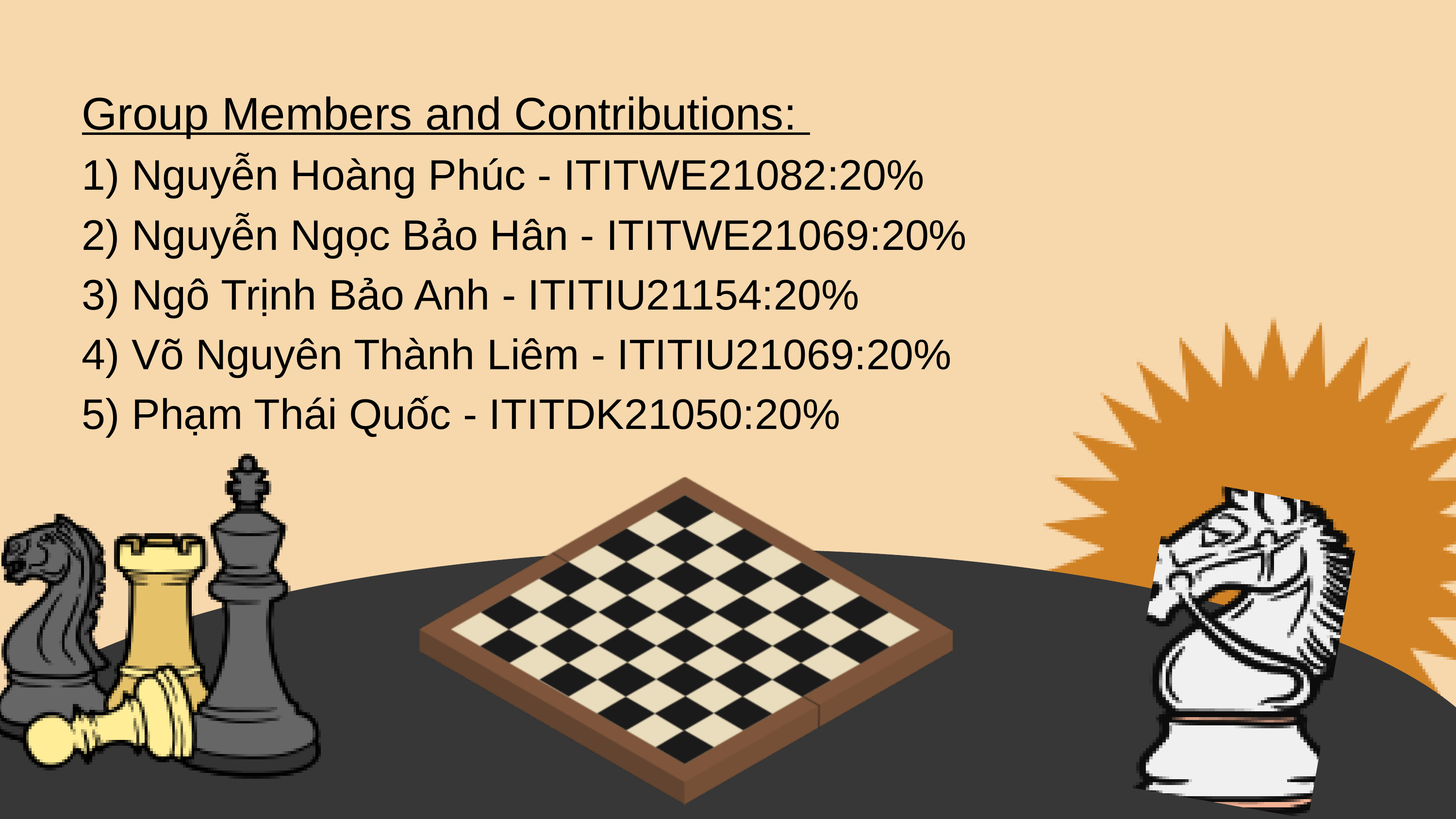

Group Members and Contributions:
1) Nguyễn Hoàng Phúc - ITITWE21082:20%
2) Nguyễn Ngọc Bảo Hân - ITITWE21069:20%
3) Ngô Trịnh Bảo Anh - ITITIU21154:20%
4) Võ Nguyên Thành Liêm - ITITIU21069:20%
5) Phạm Thái Quốc - ITITDK21050:20%